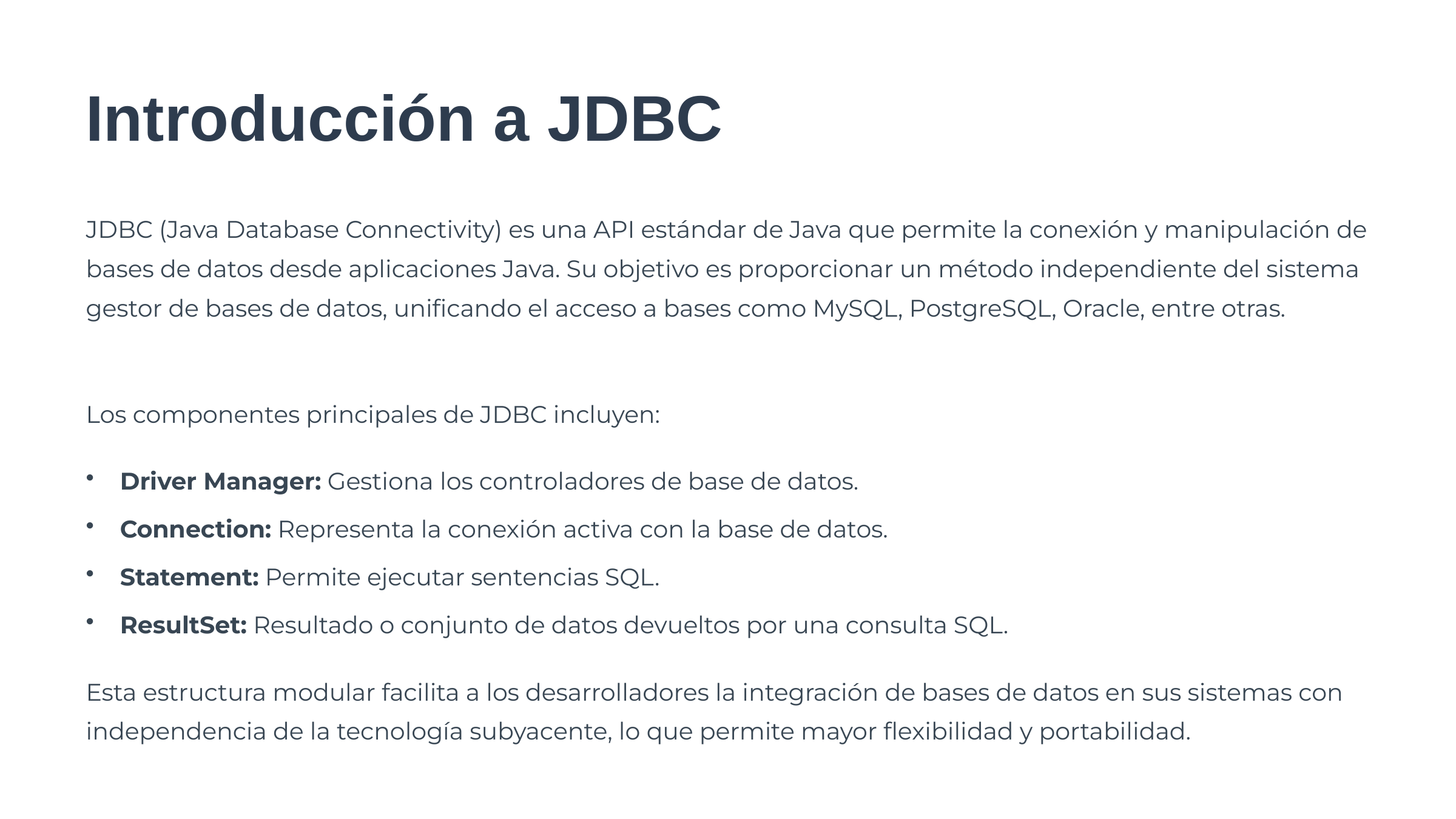

Introducción a JDBC
JDBC (Java Database Connectivity) es una API estándar de Java que permite la conexión y manipulación de bases de datos desde aplicaciones Java. Su objetivo es proporcionar un método independiente del sistema gestor de bases de datos, unificando el acceso a bases como MySQL, PostgreSQL, Oracle, entre otras.
Los componentes principales de JDBC incluyen:
Driver Manager: Gestiona los controladores de base de datos.
Connection: Representa la conexión activa con la base de datos.
Statement: Permite ejecutar sentencias SQL.
ResultSet: Resultado o conjunto de datos devueltos por una consulta SQL.
Esta estructura modular facilita a los desarrolladores la integración de bases de datos en sus sistemas con independencia de la tecnología subyacente, lo que permite mayor flexibilidad y portabilidad.